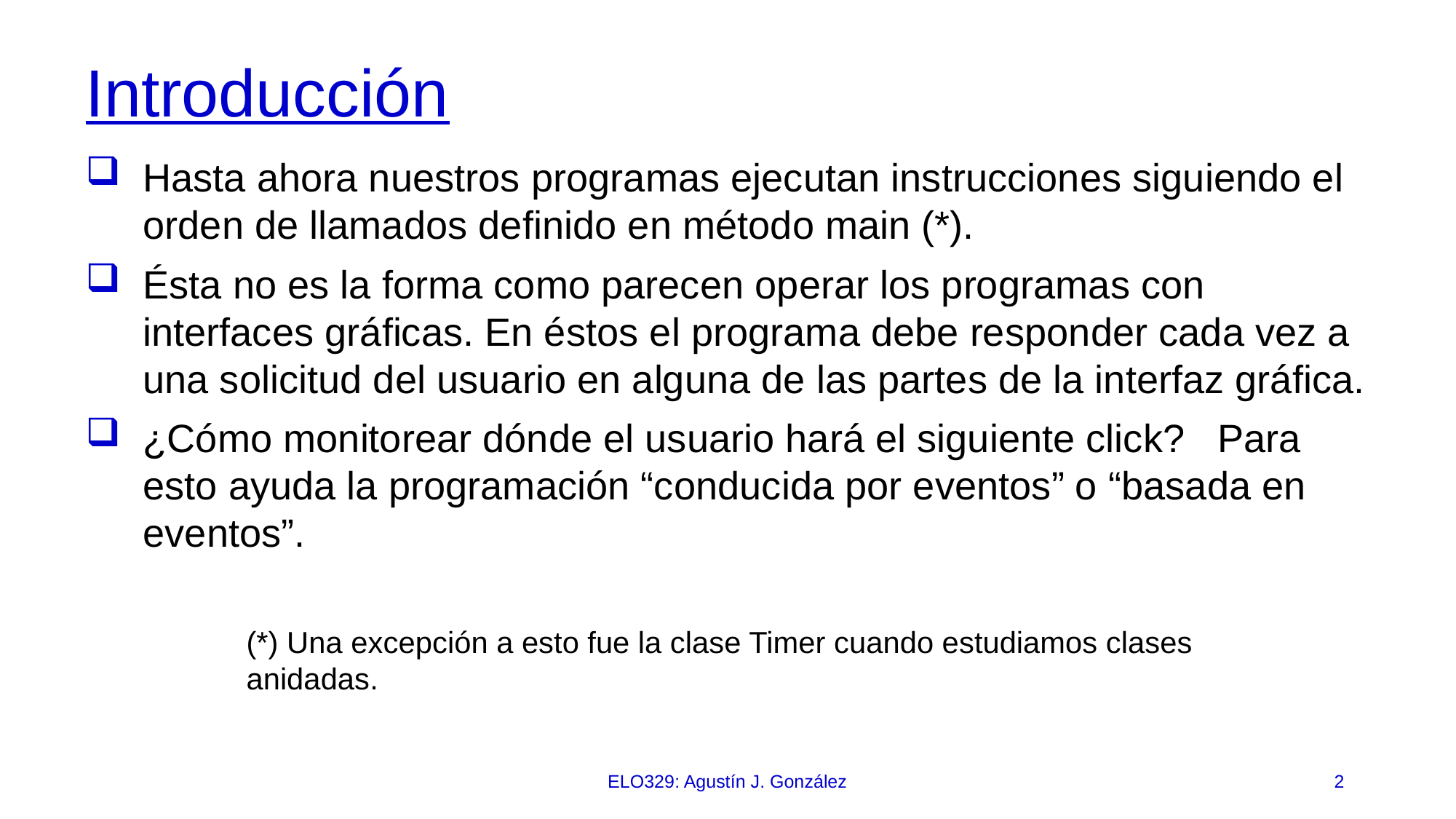

# Introducción
Hasta ahora nuestros programas ejecutan instrucciones siguiendo el orden de llamados definido en método main (*).
Ésta no es la forma como parecen operar los programas con interfaces gráficas. En éstos el programa debe responder cada vez a una solicitud del usuario en alguna de las partes de la interfaz gráfica.
¿Cómo monitorear dónde el usuario hará el siguiente click?   Para esto ayuda la programación “conducida por eventos” o “basada en eventos”.
(*) Una excepción a esto fue la clase Timer cuando estudiamos clases anidadas.
ELO329: Agustín J. González
2